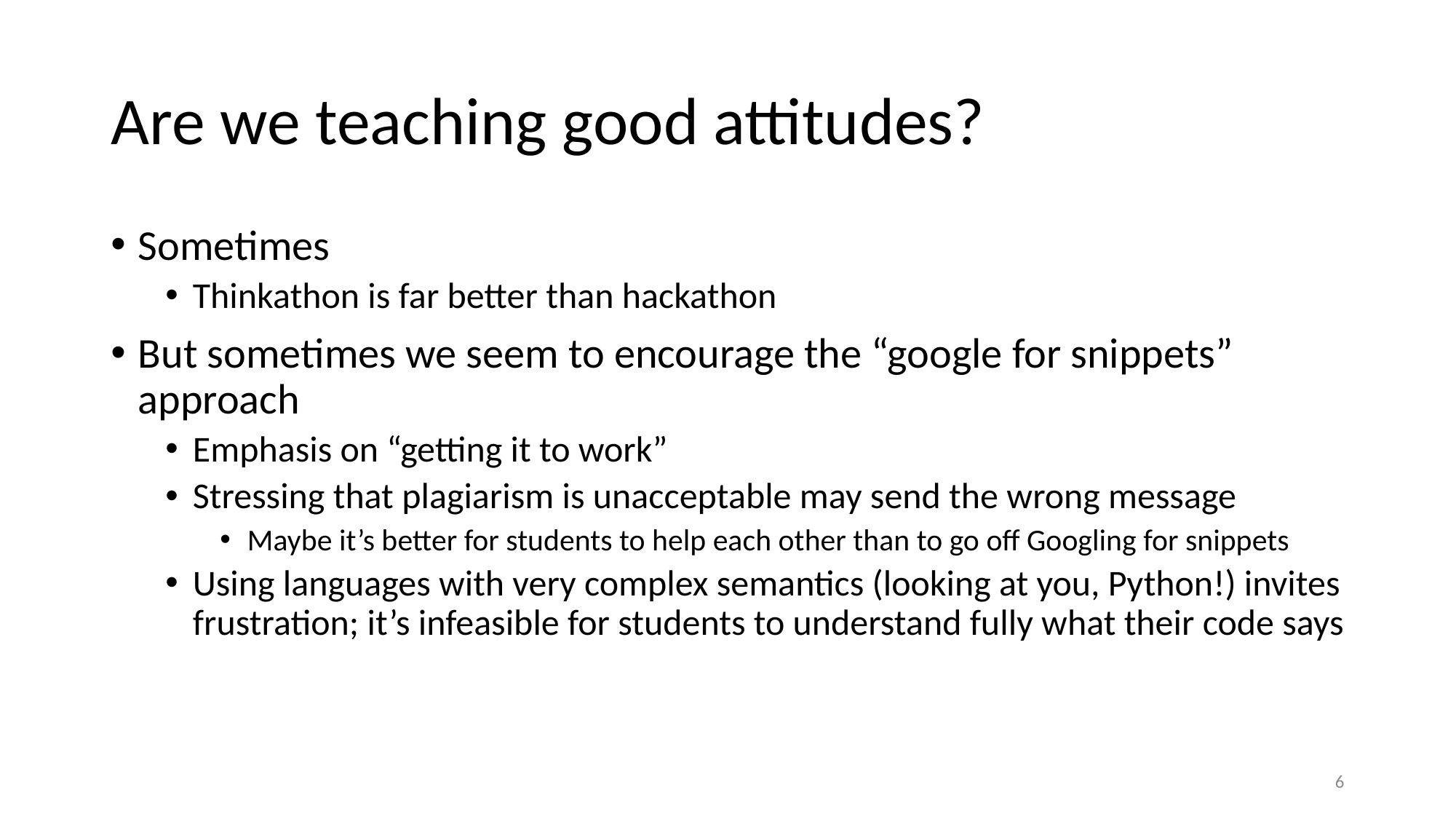

# Are we teaching good attitudes?
Sometimes
Thinkathon is far better than hackathon
But sometimes we seem to encourage the “google for snippets” approach
Emphasis on “getting it to work”
Stressing that plagiarism is unacceptable may send the wrong message
Maybe it’s better for students to help each other than to go off Googling for snippets
Using languages with very complex semantics (looking at you, Python!) invites frustration; it’s infeasible for students to understand fully what their code says
6